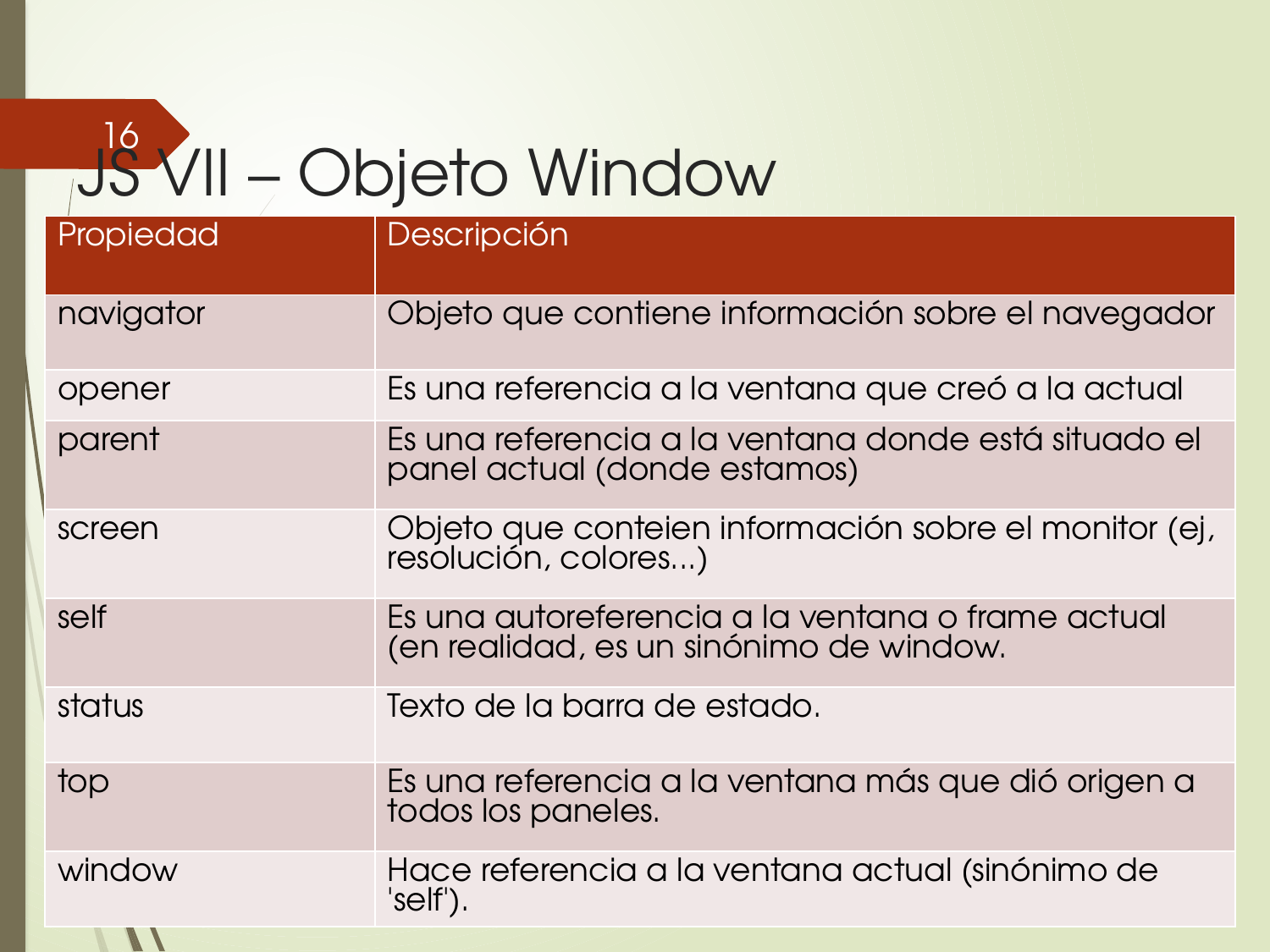

16
# JS VII – Objeto Window
| Propiedad | Descripción |
| --- | --- |
| navigator | Objeto que contiene información sobre el navegador |
| opener | Es una referencia a la ventana que creó a la actual |
| parent | Es una referencia a la ventana donde está situado el panel actual (donde estamos) |
| screen | Objeto que conteien información sobre el monitor (ej, resolución, colores...) |
| self | Es una autoreferencia a la ventana o frame actual (en realidad, es un sinónimo de window. |
| status | Texto de la barra de estado. |
| top | Es una referencia a la ventana más que dió origen a todos los paneles. |
| window | Hace referencia a la ventana actual (sinónimo de 'self'). |
Desarrollo Web en Entorno Cliente -